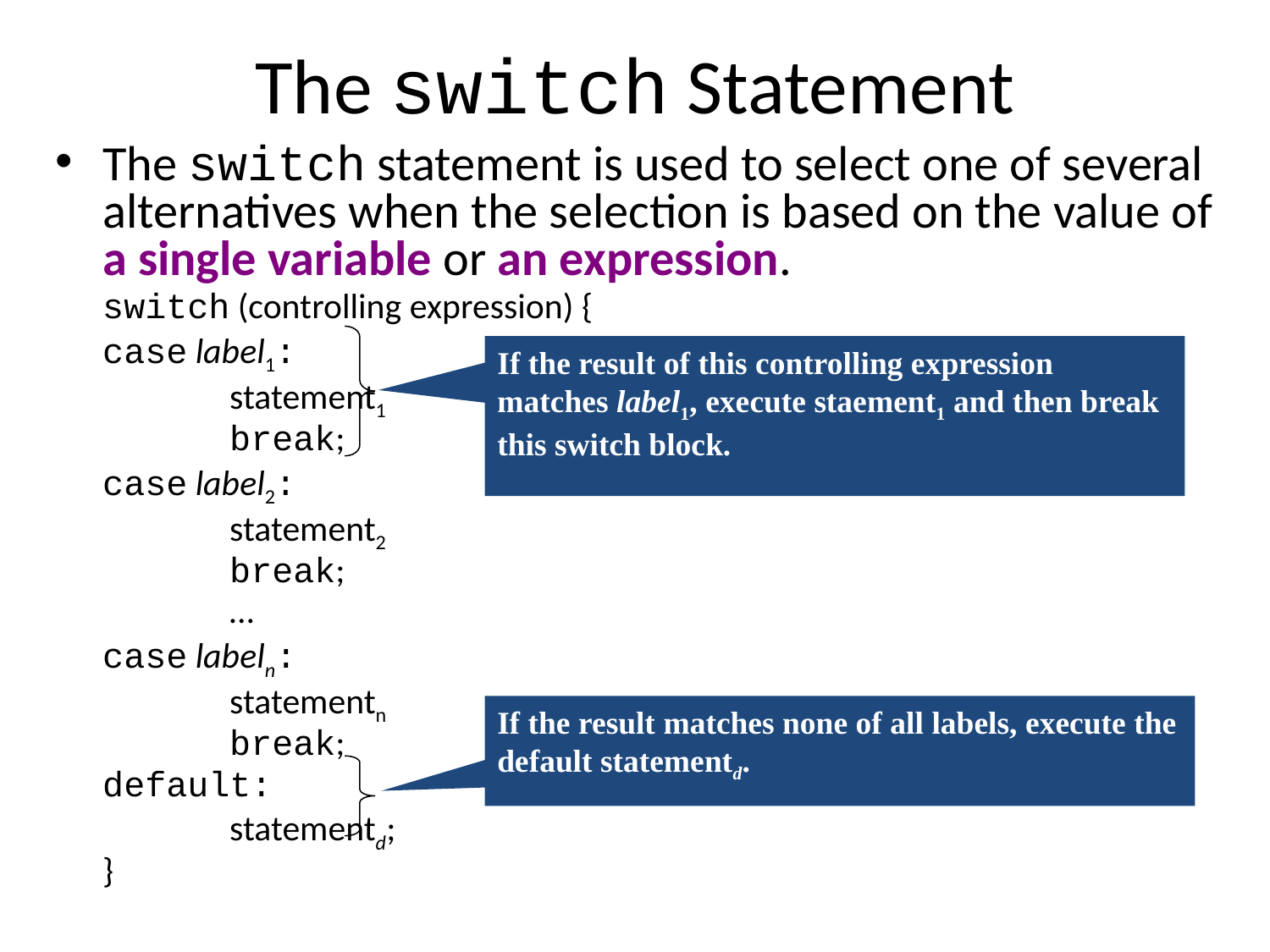

# The switch Statement
The switch statement is used to select one of several alternatives when the selection is based on the value of a single variable or an expression.
	switch (controlling expression) {
	case label1:
		statement1
		break;
	case label2:
		statement2
		break;
		…
	case labeln:
		statementn
		break;
	default:
		statementd;
	}

If the result of this controlling expression matches label1, execute staement1 and then break this switch block.
If the result matches none of all labels, execute the default statementd.